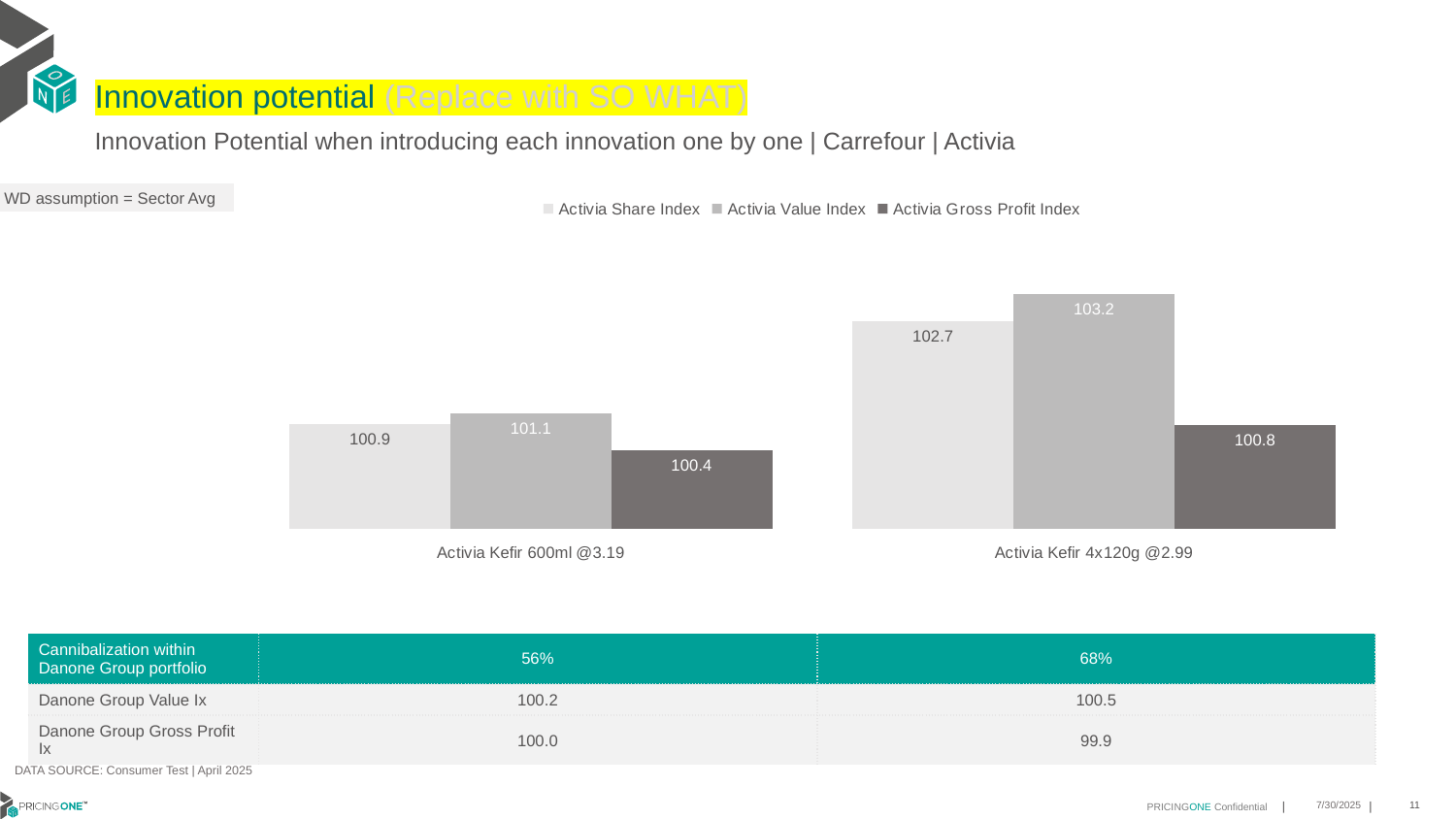

# Innovation potential (Replace with SO WHAT)
Innovation Potential when introducing each innovation one by one | Carrefour | Activia
WD assumption = Sector Avg

### Chart

| Category | Activia Share Index | Activia Value Index | Activia Gross Profit Index |
|---|---|---|---|
| Activia Kefir 600ml @3.19 | 100.86307115301352 | 101.06059589208725 | 100.40752216817562 |
| Activia Kefir 4x120g @2.99 | 102.69793161086305 | 103.18540764701825 | 100.8430163494049 |
| Cannibalization within Danone Group portfolio | 56% | 68% |
| --- | --- | --- |
| Danone Group Value Ix | 100.2 | 100.5 |
| Danone Group Gross Profit Ix | 100.0 | 99.9 |
DATA SOURCE: Consumer Test | April 2025

7/30/2025
11